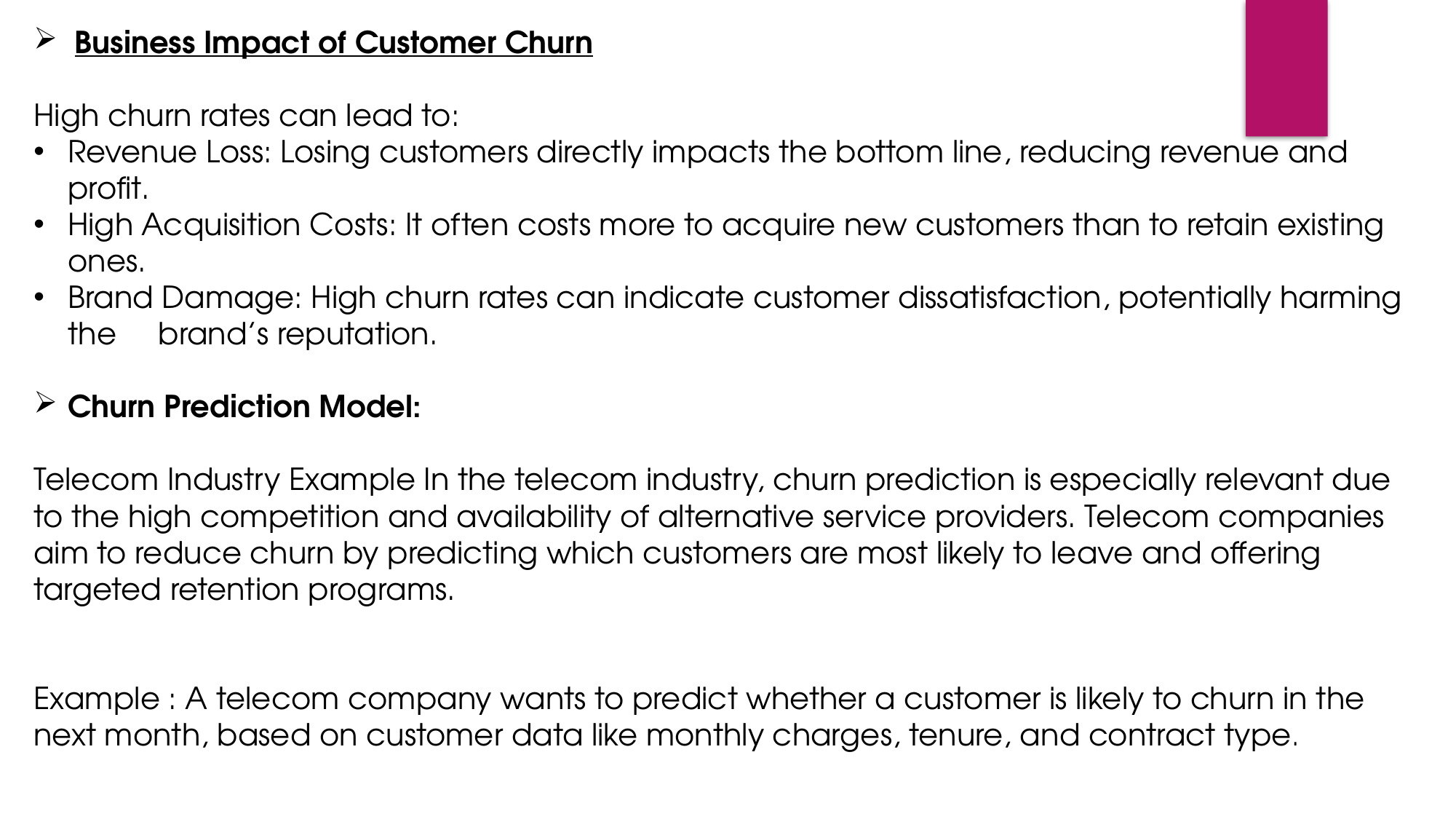

Business Impact of Customer Churn

High churn rates can lead to:
Revenue Loss: Losing customers directly impacts the bottom line, reducing revenue and profit.
High Acquisition Costs: It often costs more to acquire new customers than to retain existing ones.
Brand Damage: High churn rates can indicate customer dissatisfaction, potentially harming the     brand’s reputation.

Churn Prediction Model:

Telecom Industry Example In the telecom industry, churn prediction is especially relevant due to the high competition and availability of alternative service providers. Telecom companies aim to reduce churn by predicting which customers are most likely to leave and offering targeted retention programs.

Example : A telecom company wants to predict whether a customer is likely to churn in the next month, based on customer data like monthly charges, tenure, and contract type.